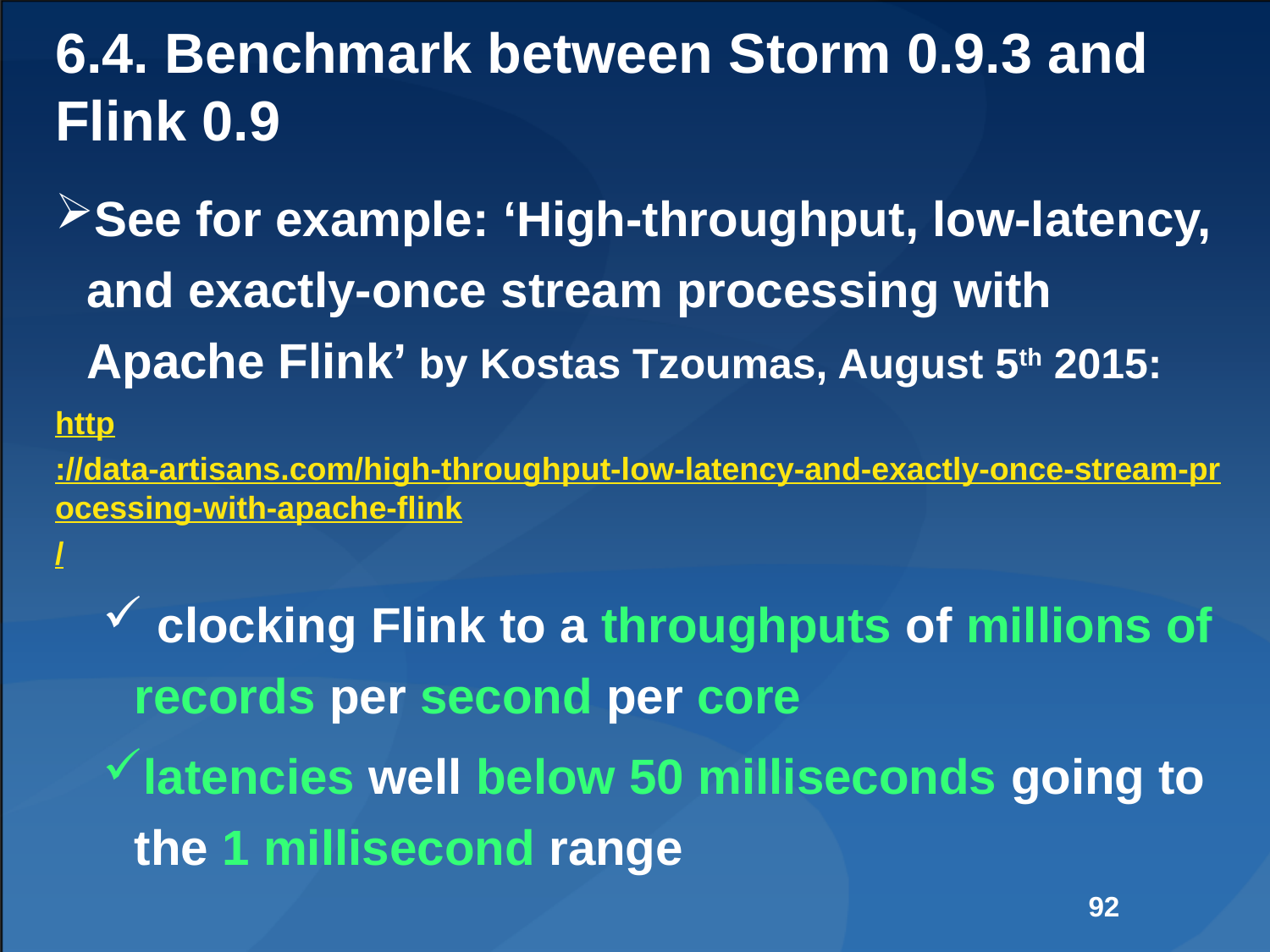

# 6.4. Benchmark between Storm 0.9.3 and Flink 0.9
See for example: ‘High-throughput, low-latency, and exactly-once stream processing with Apache Flink’ by Kostas Tzoumas, August 5th 2015:
http://data-artisans.com/high-throughput-low-latency-and-exactly-once-stream-processing-with-apache-flink/
 clocking Flink to a throughputs of millions of records per second per core
latencies well below 50 milliseconds going to the 1 millisecond range

92